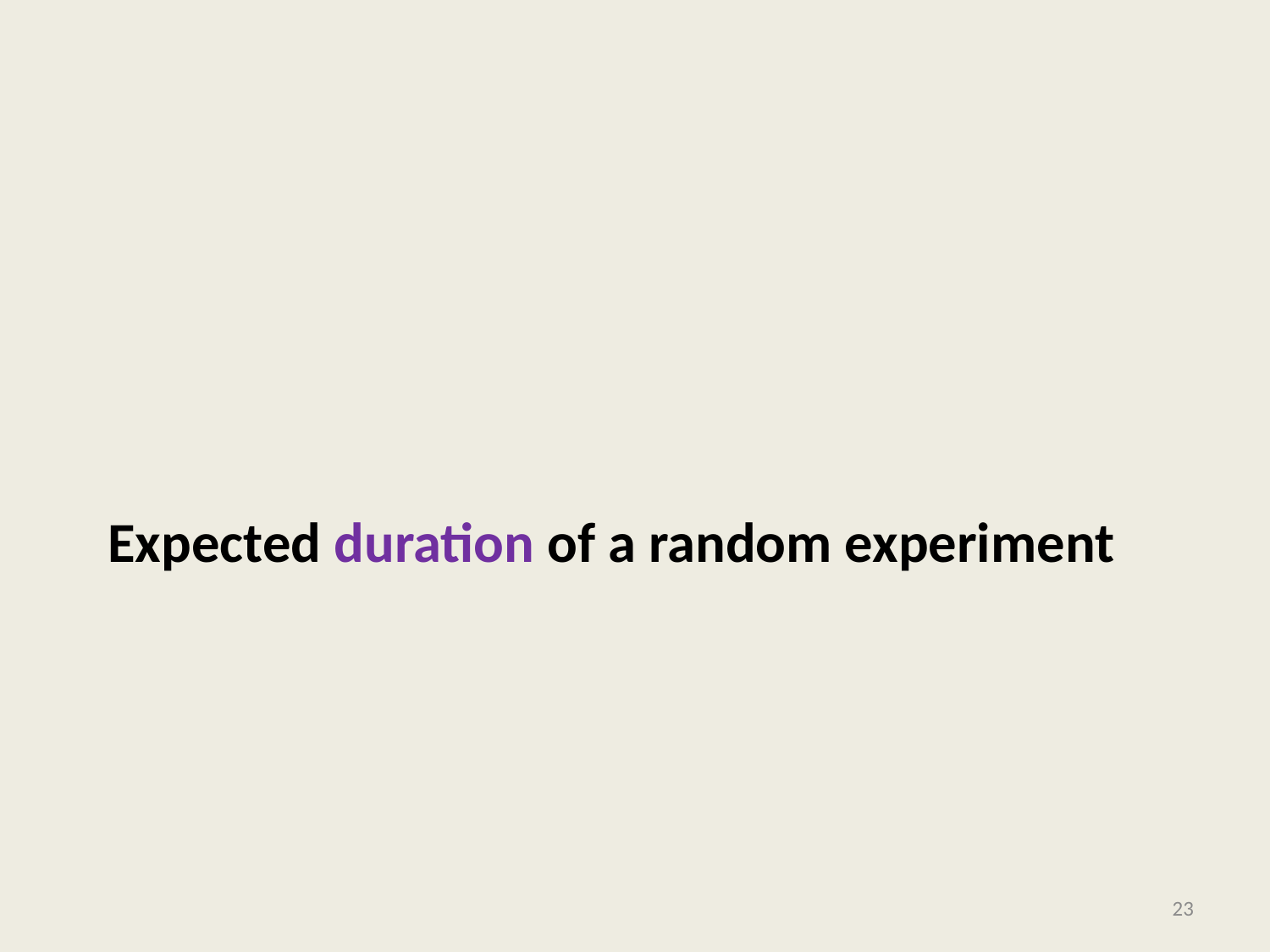

Expected duration of a random experiment
23